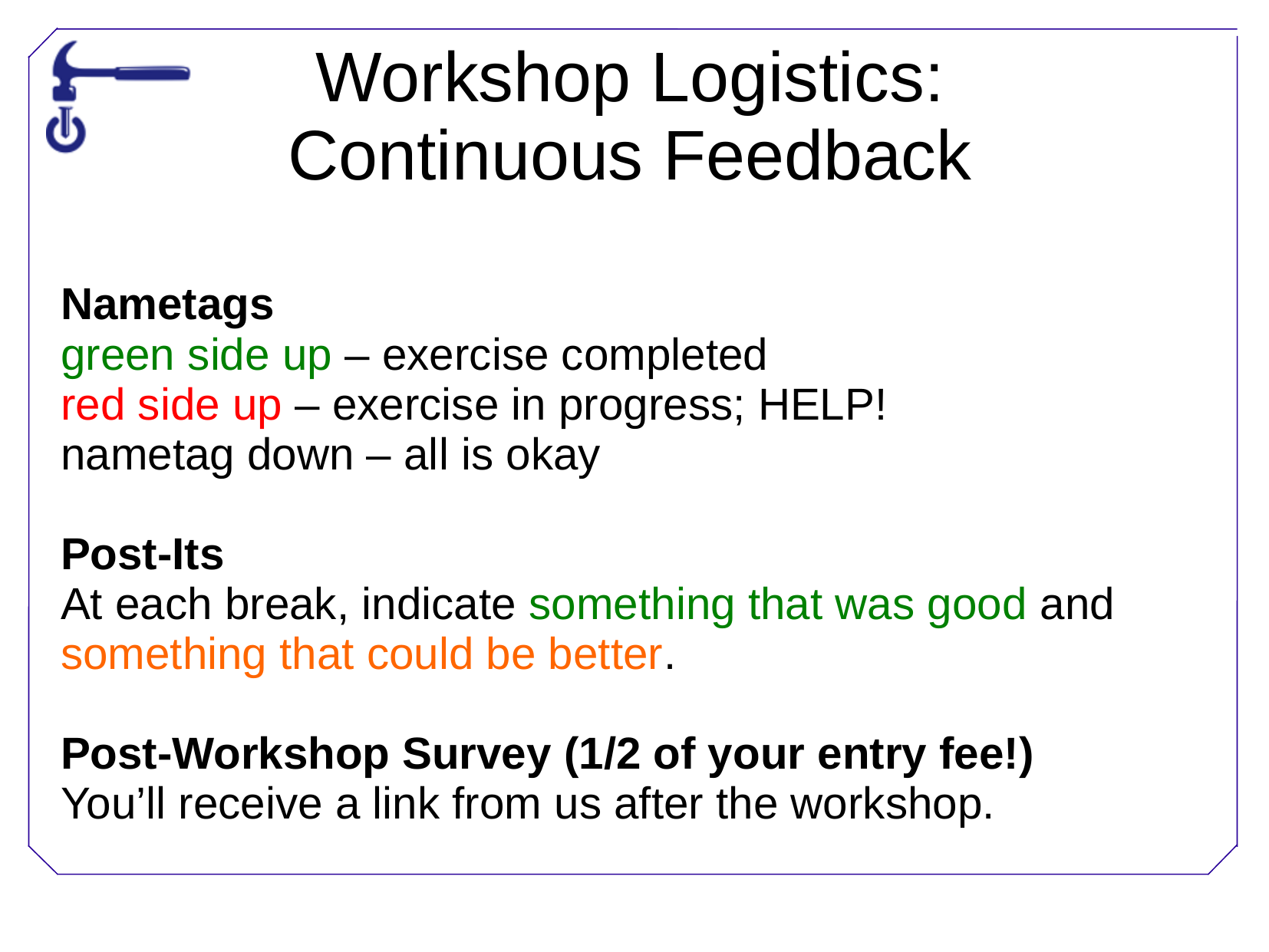

Workshop Logistics:
Continuous Feedback
Nametags
green side up – exercise completed
red side up – exercise in progress; HELP!
nametag down – all is okay

Post-Its
At each break, indicate something that was good and something that could be better.

Post-Workshop Survey (1/2 of your entry fee!)
You’ll receive a link from us after the workshop.